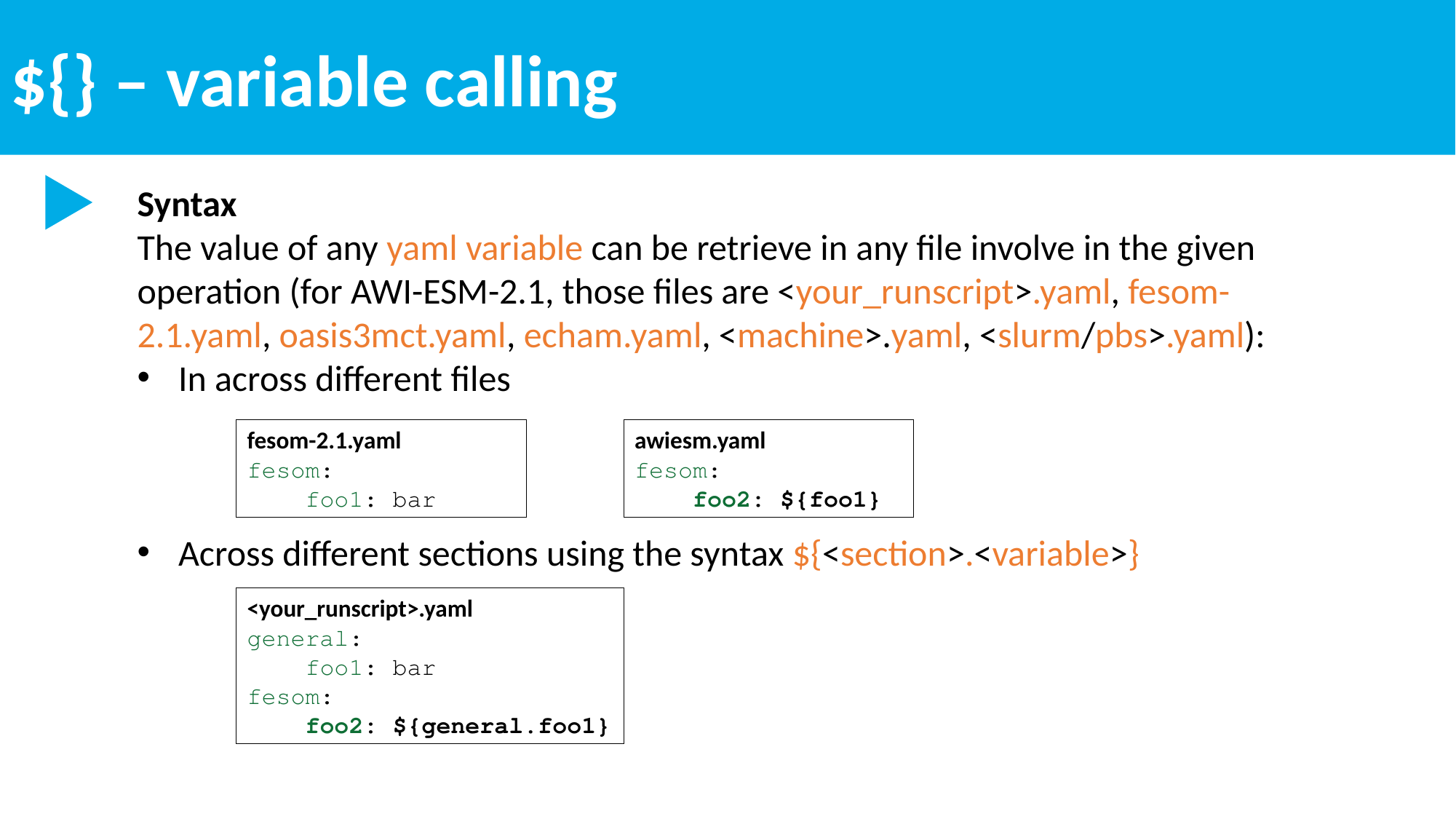

${} – variable calling
Syntax
The value of any yaml variable can be retrieve in any file involve in the given operation (for AWI-ESM-2.1, those files are <your_runscript>.yaml, fesom-2.1.yaml, oasis3mct.yaml, echam.yaml, <machine>.yaml, <slurm/pbs>.yaml):
In across different files

Across different sections using the syntax ${<section>.<variable>}

awiesm.yaml
fesom:
    foo2: ${foo1}
fesom-2.1.yaml
fesom:
    foo1: bar
<your_runscript>.yaml
general:
    foo1: bar
fesom:
    foo2: ${general.foo1}